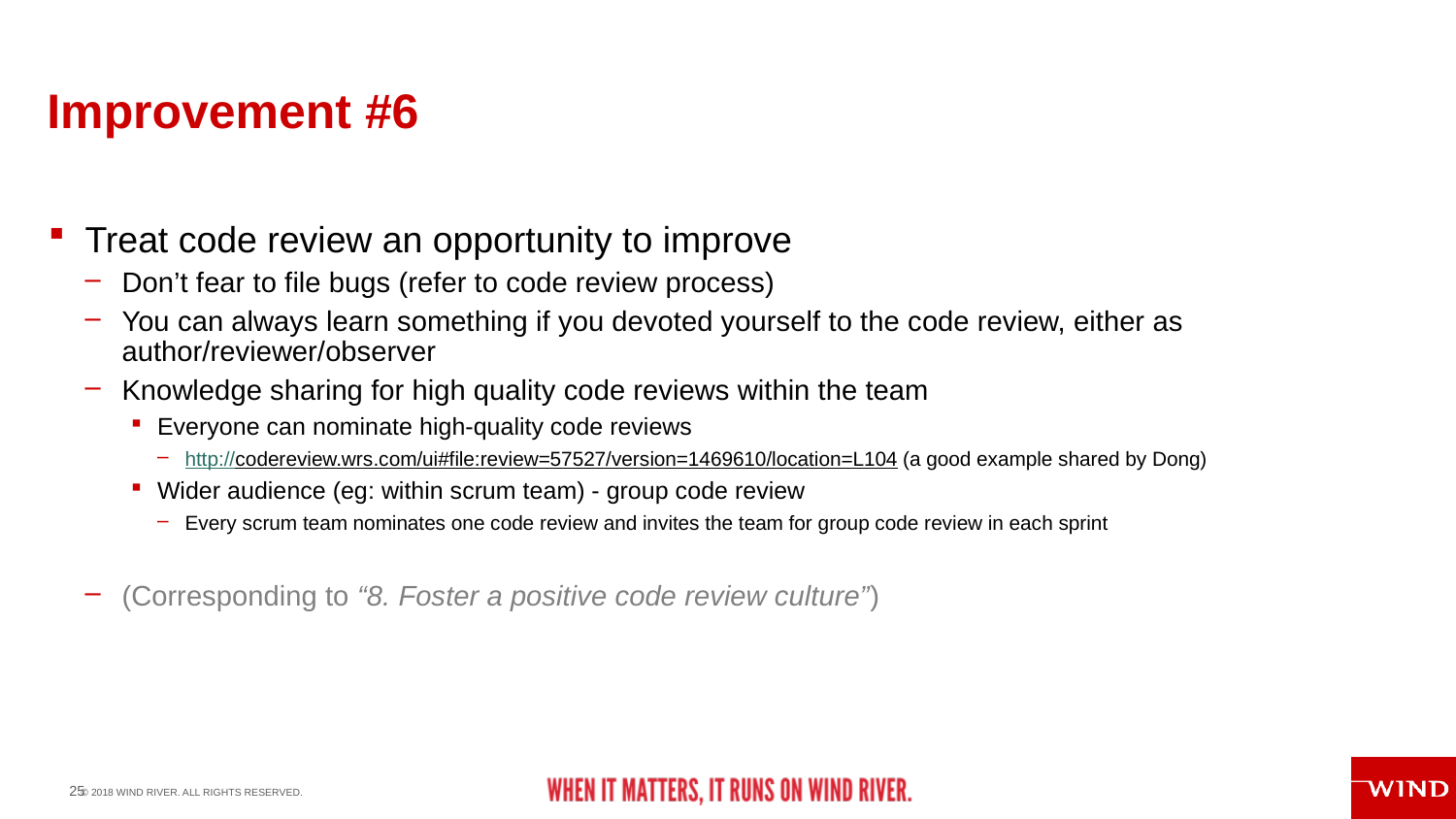

# Improvement #6
Treat code review an opportunity to improve
Don’t fear to file bugs (refer to code review process)
You can always learn something if you devoted yourself to the code review, either as author/reviewer/observer
Knowledge sharing for high quality code reviews within the team
Everyone can nominate high-quality code reviews
http://codereview.wrs.com/ui#file:review=57527/version=1469610/location=L104 (a good example shared by Dong)
Wider audience (eg: within scrum team) - group code review
Every scrum team nominates one code review and invites the team for group code review in each sprint

(Corresponding to “8. Foster a positive code review culture”)